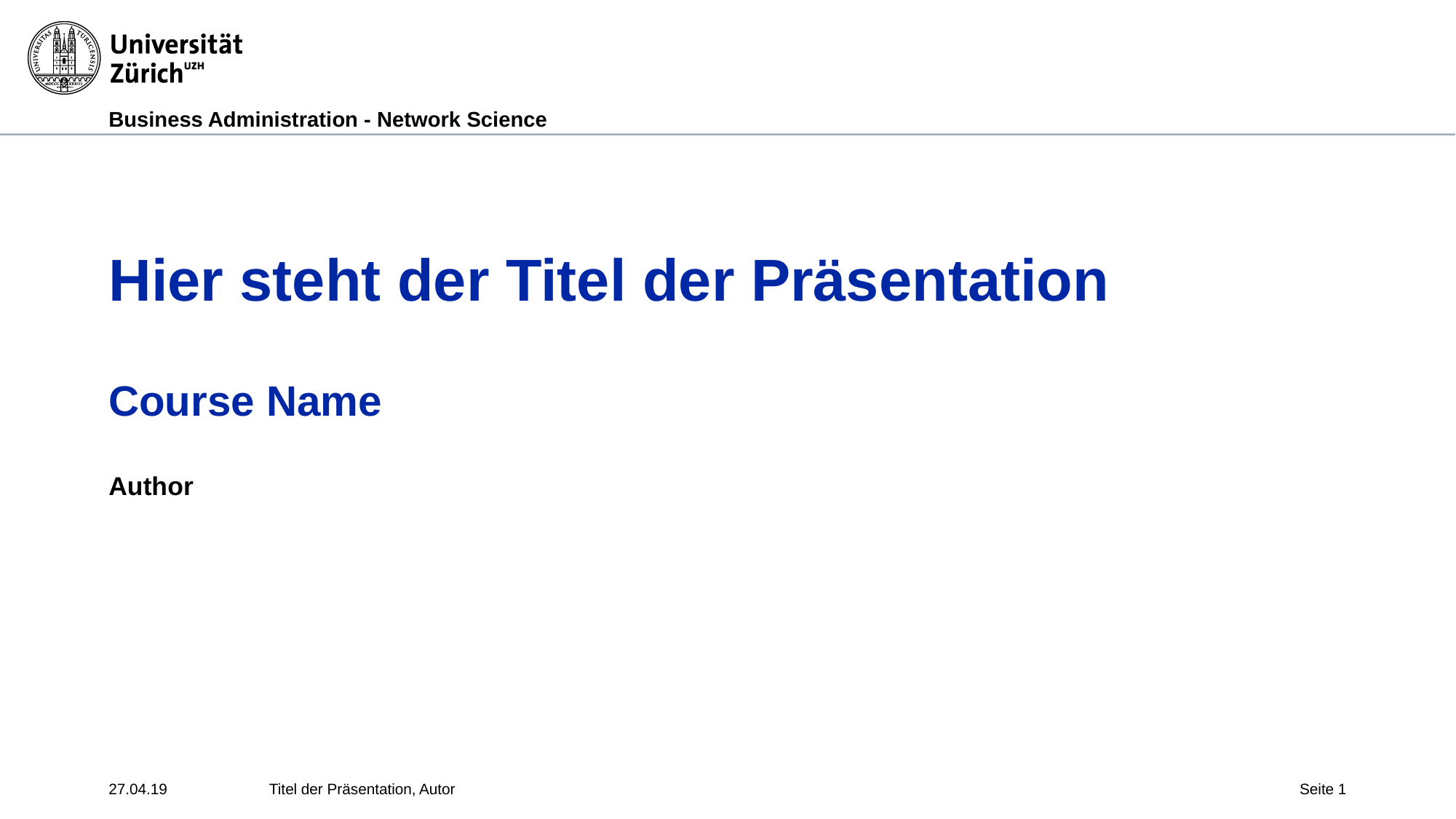

# Hier steht der Titel der Präsentation
Course Name
Author

27.04.19
Titel der Präsentation, Autor
Seite 1